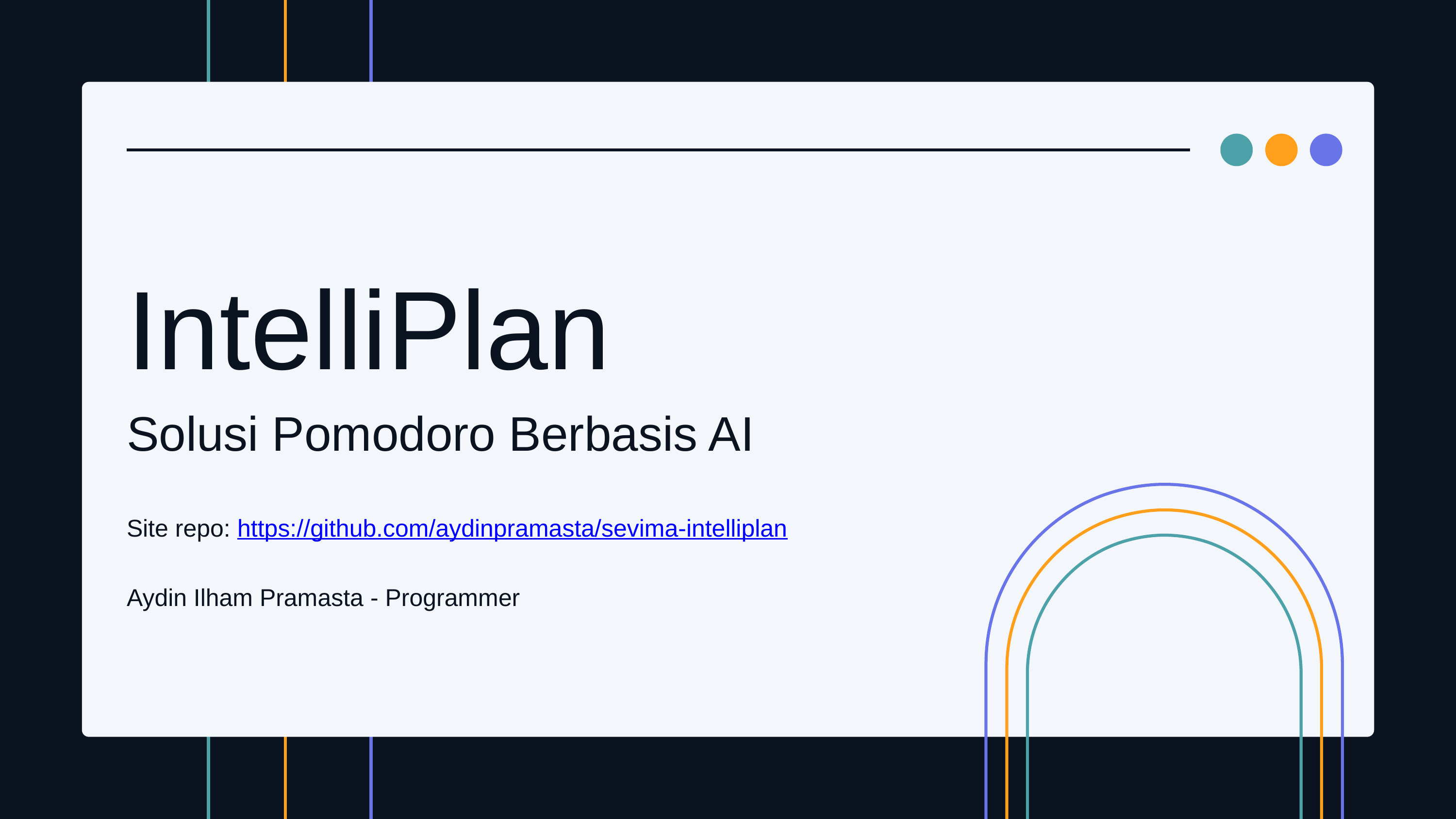

IntelliPlan
Solusi Pomodoro Berbasis AI

Site repo: https://github.com/aydinpramasta/sevima-intelliplan

Aydin Ilham Pramasta - Programmer